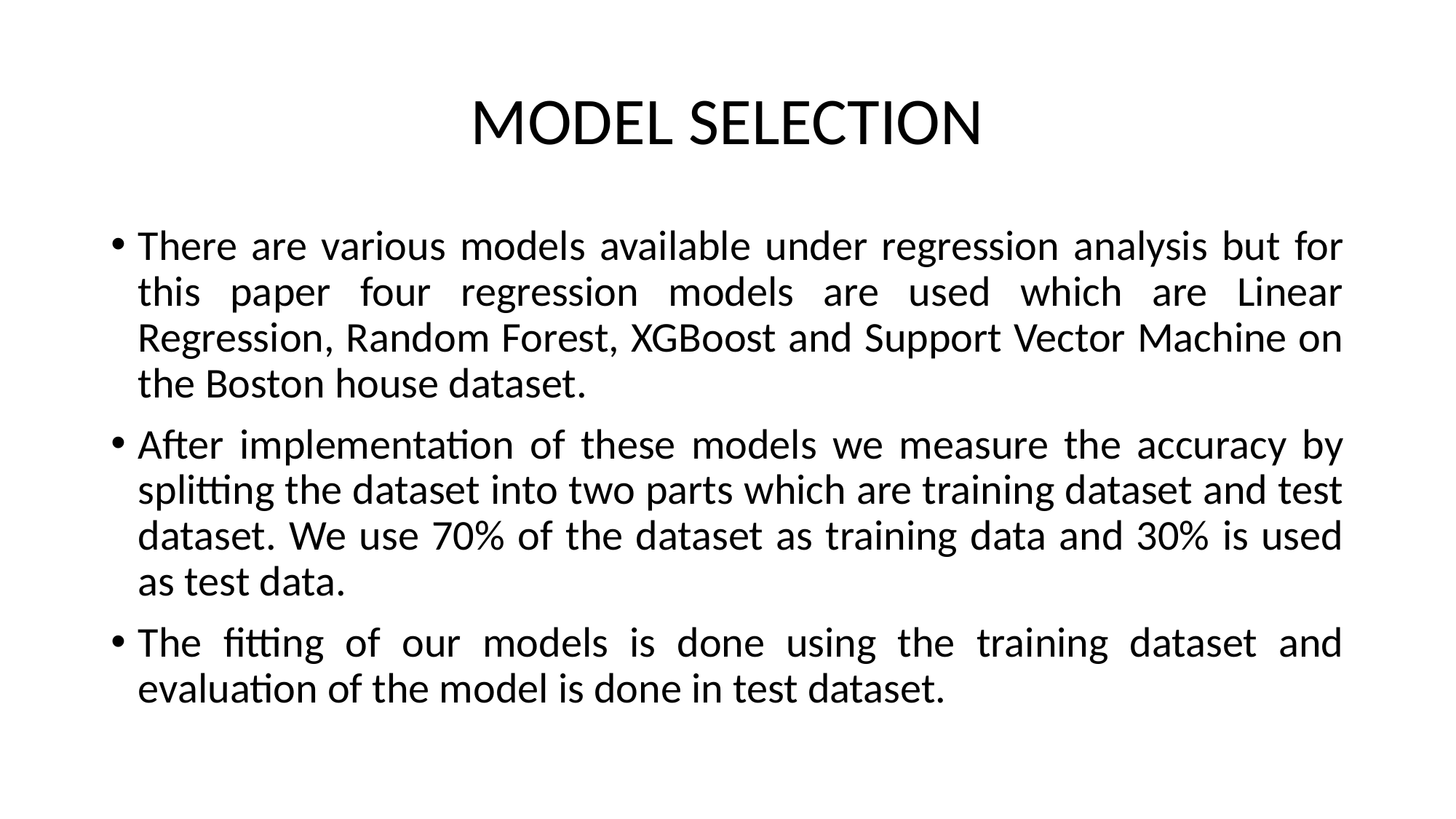

# MODEL SELECTION
There are various models available under regression analysis but for this paper four regression models are used which are Linear Regression, Random Forest, XGBoost and Support Vector Machine on the Boston house dataset.
After implementation of these models we measure the accuracy by splitting the dataset into two parts which are training dataset and test dataset. We use 70% of the dataset as training data and 30% is used as test data.
The fitting of our models is done using the training dataset and evaluation of the model is done in test dataset.